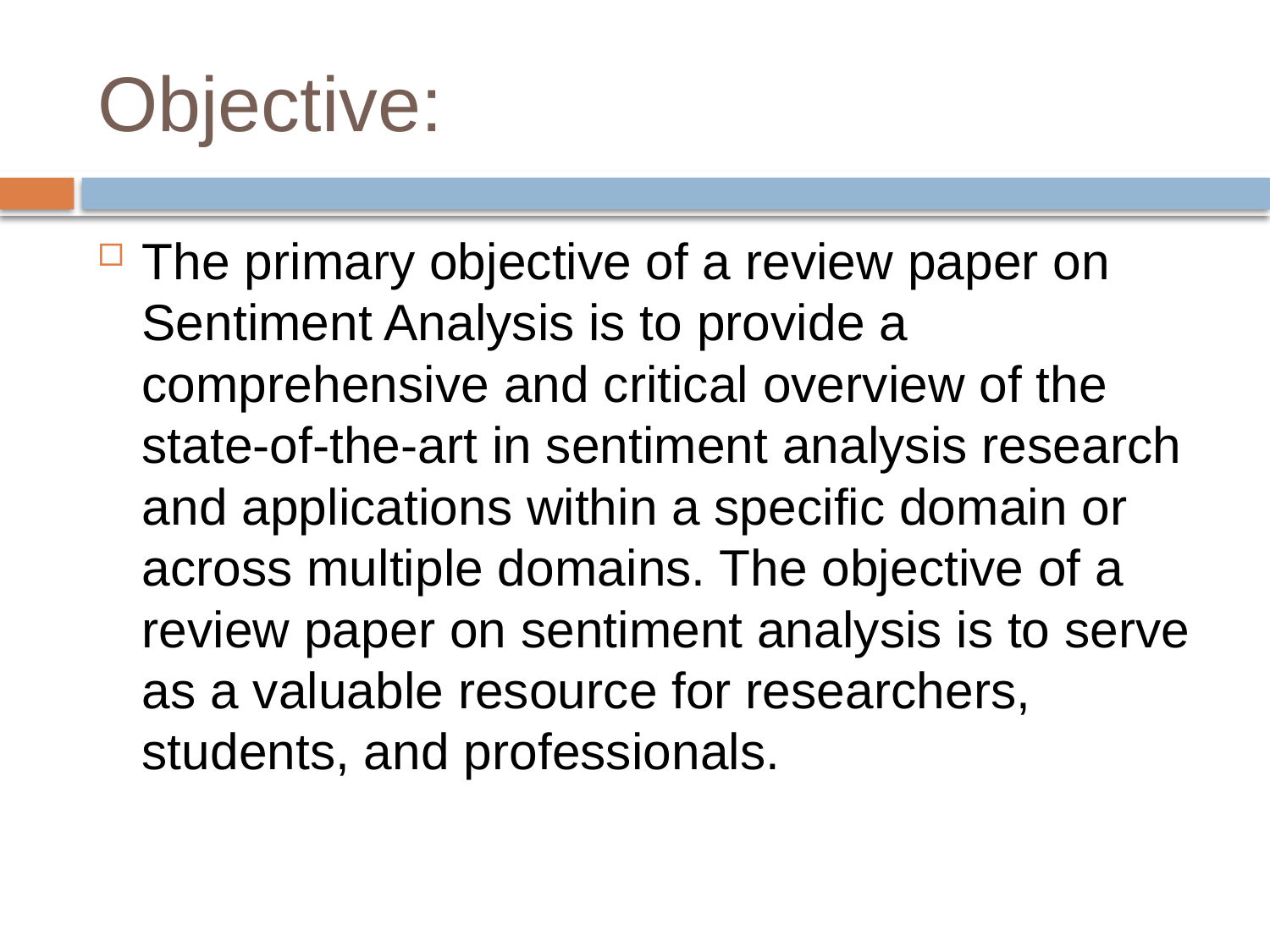

# Objective:
The primary objective of a review paper on Sentiment Analysis is to provide a comprehensive and critical overview of the state-of-the-art in sentiment analysis research and applications within a specific domain or across multiple domains. The objective of a review paper on sentiment analysis is to serve as a valuable resource for researchers, students, and professionals.